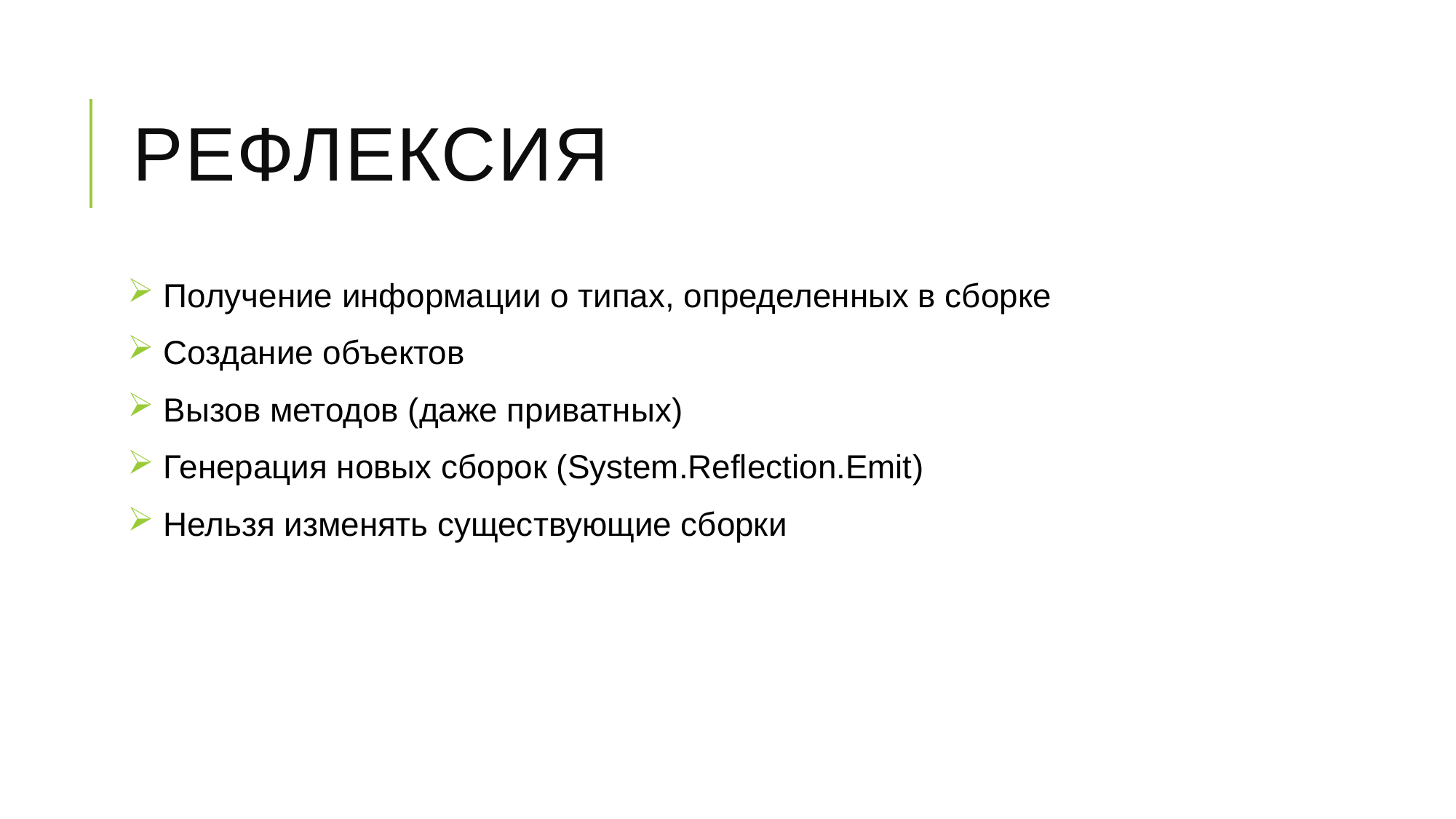

# Рефлексия
 Получение информации о типах, определенных в сборке
 Создание объектов
 Вызов методов (даже приватных)
 Генерация новых сборок (System.Reflection.Emit)
 Нельзя изменять существующие сборки